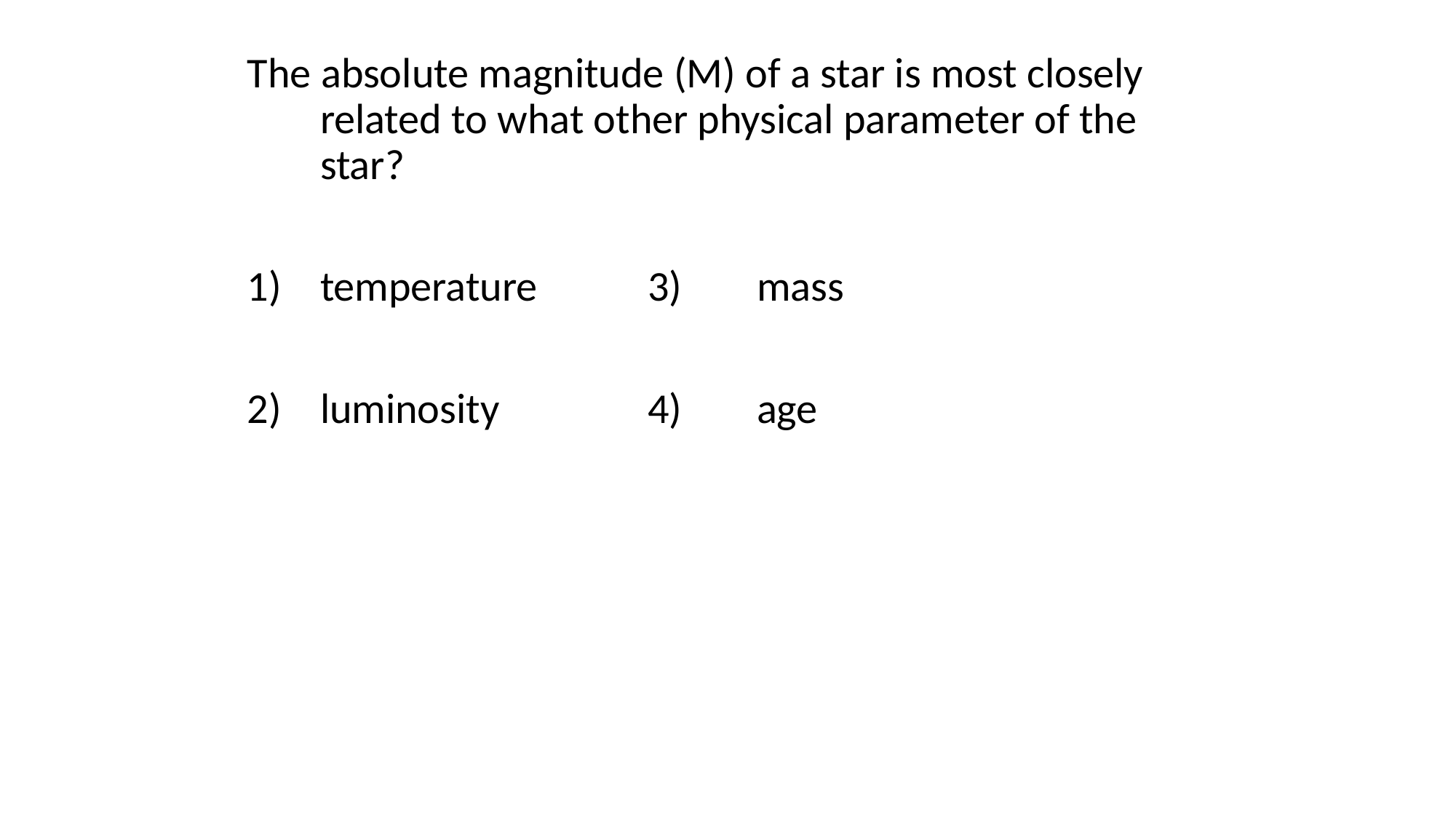

The absolute magnitude (M) of a star is most closely related to what other physical parameter of the star?

temperature		3)	mass

luminosity		4)	age